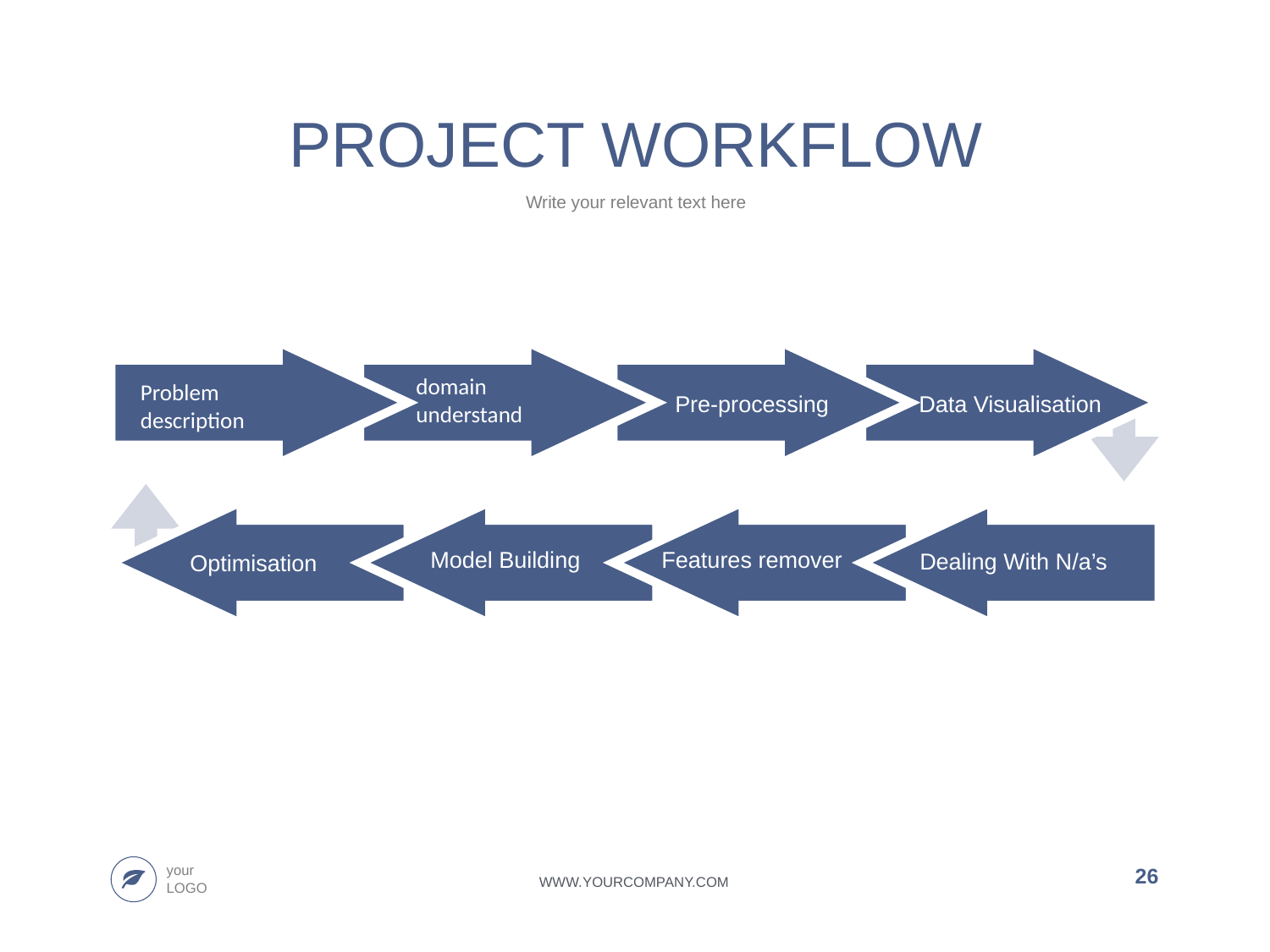

# PROJECT WORKFLOW
Write your relevant text here

domain understand
Problem description
Pre-processing
Data Visualisation

Model Building
Features remover
Dealing With N/a’s
Optimisation
26